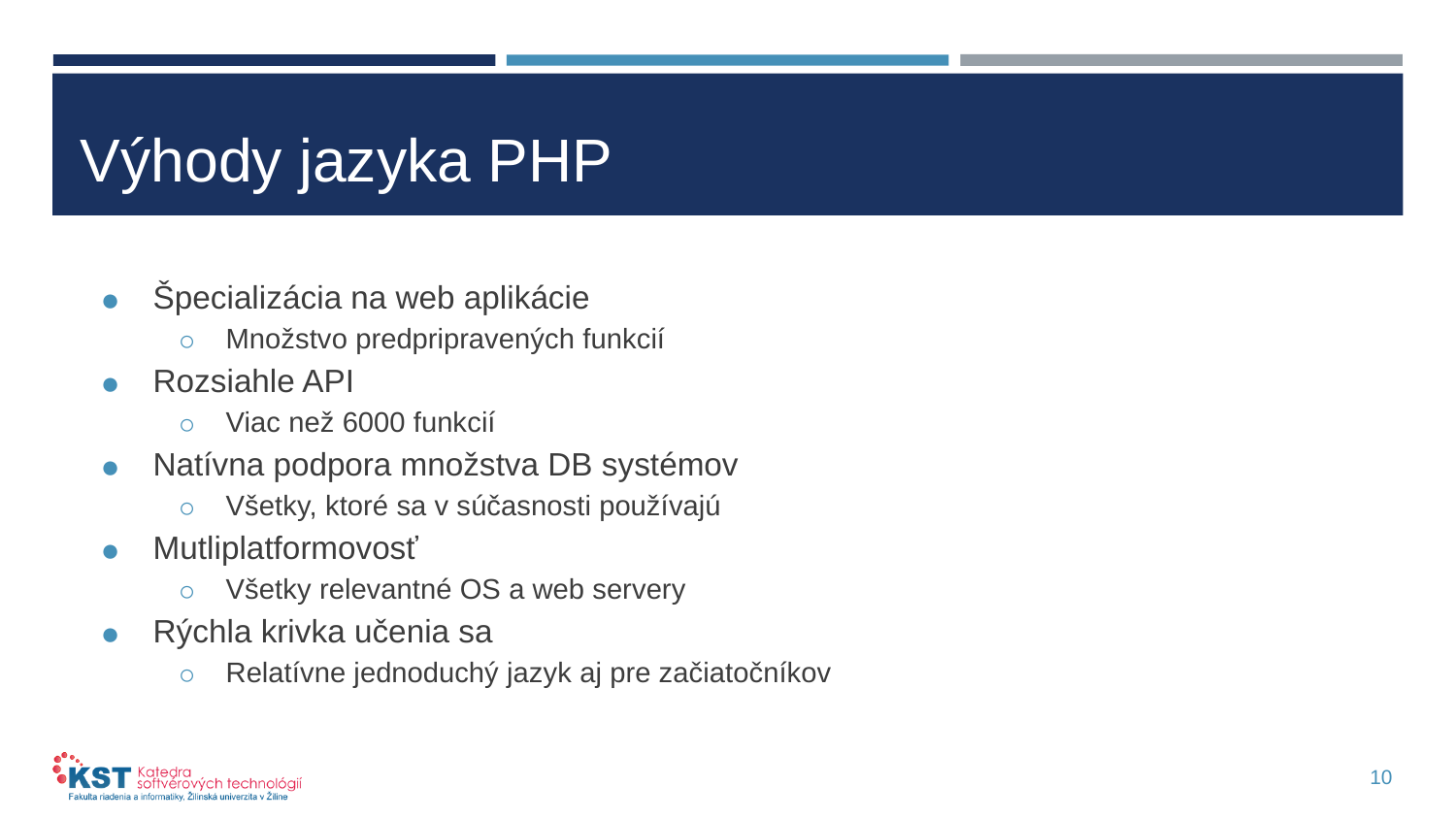

# Výhody jazyka PHP
Špecializácia na web aplikácie
Množstvo predpripravených funkcií
Rozsiahle API
Viac než 6000 funkcií
Natívna podpora množstva DB systémov
Všetky, ktoré sa v súčasnosti používajú
Mutliplatformovosť
Všetky relevantné OS a web servery
Rýchla krivka učenia sa
Relatívne jednoduchý jazyk aj pre začiatočníkov
10